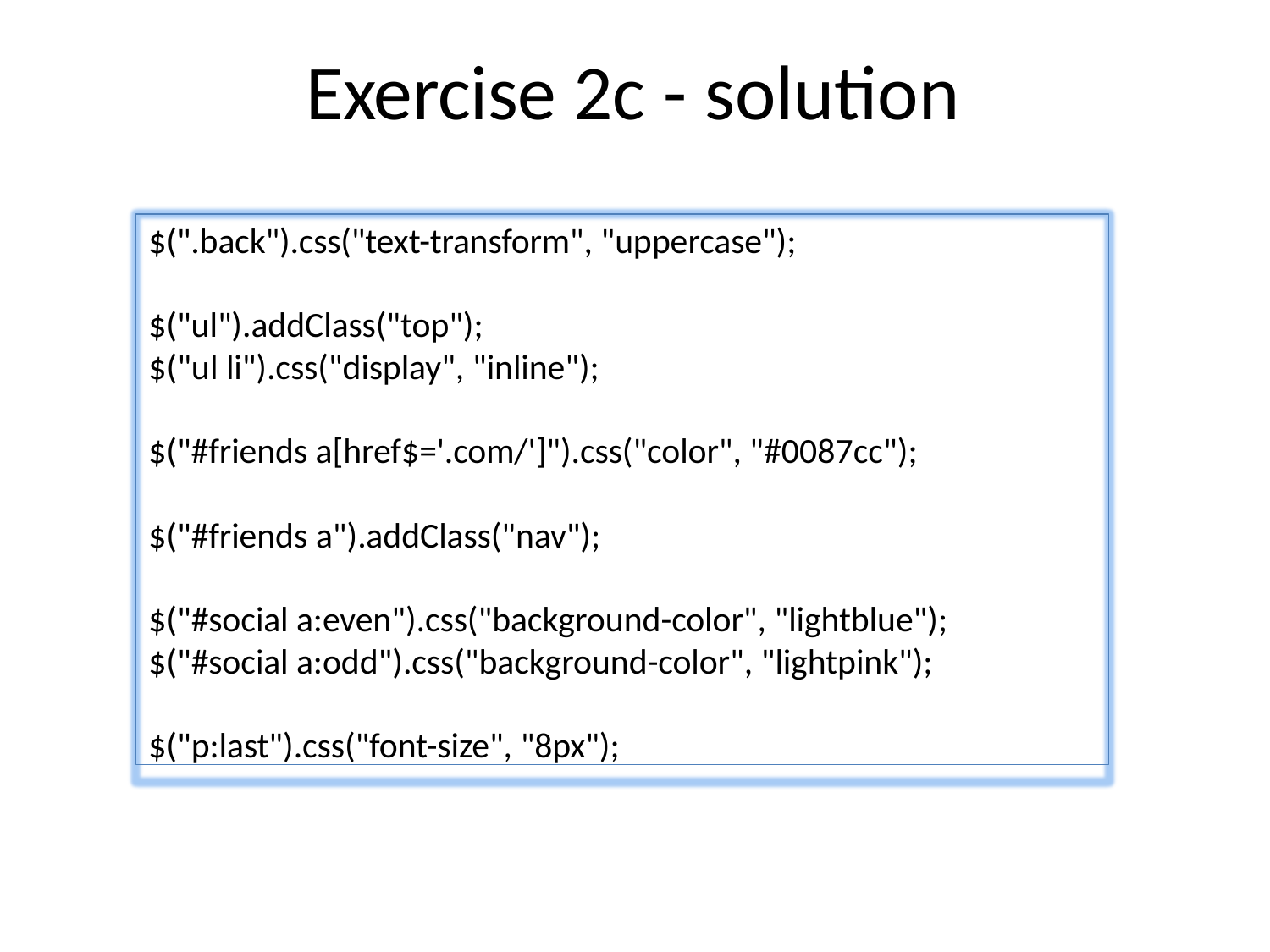

# Exercise 2c - solution

$(".back").css("text-transform", "uppercase");

$("ul").addClass("top");
$("ul li").css("display", "inline");

$("#friends a[href$='.com/']").css("color", "#0087cc");

$("#friends a").addClass("nav");

$("#social a:even").css("background-color", "lightblue");
$("#social a:odd").css("background-color", "lightpink");

$("p:last").css("font-size", "8px");